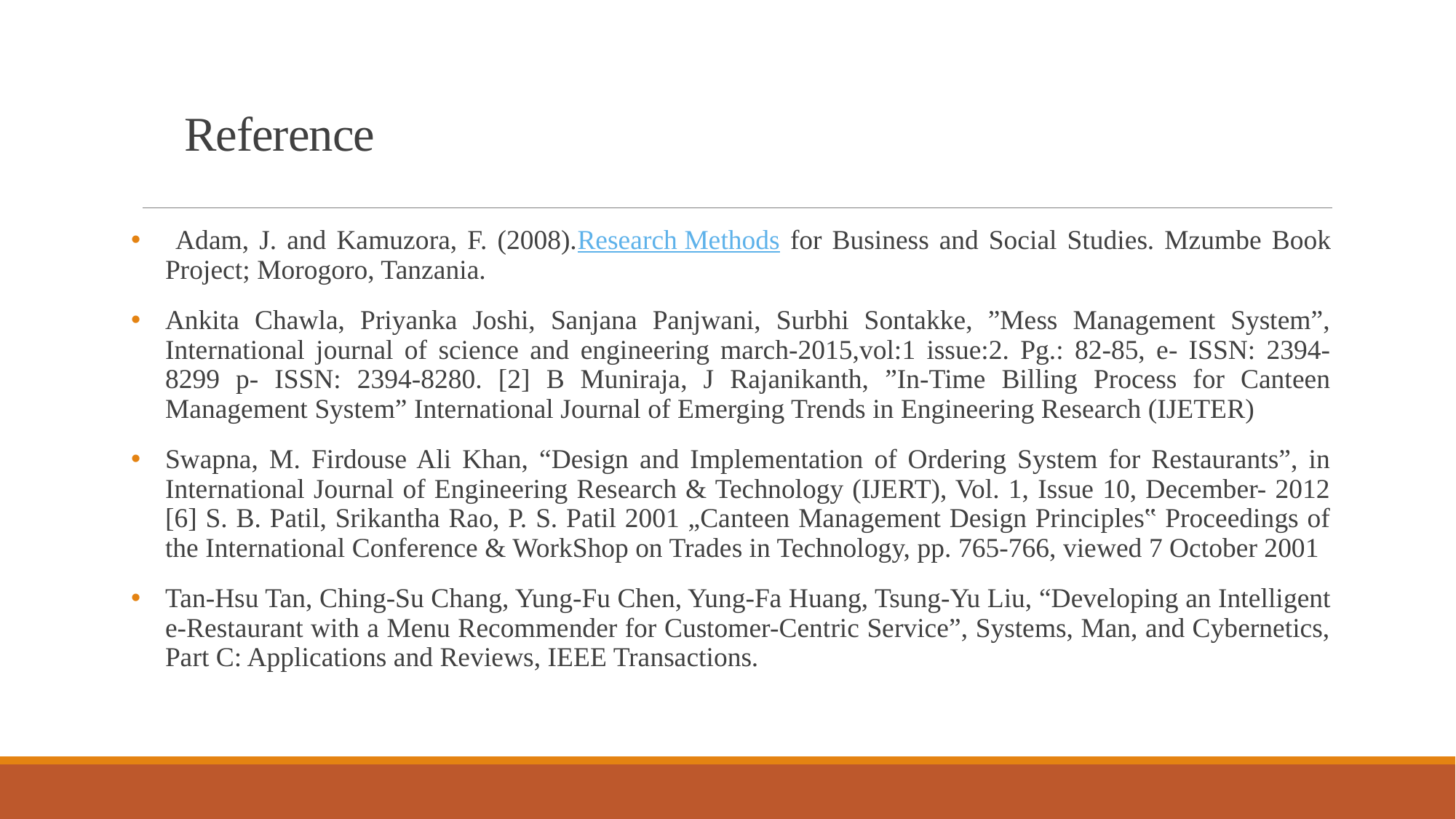

# Reference
 Adam, J. and Kamuzora, F. (2008).Research Methods for Business and Social Studies. Mzumbe Book Project; Morogoro, Tanzania.
Ankita Chawla, Priyanka Joshi, Sanjana Panjwani, Surbhi Sontakke, ”Mess Management System”, International journal of science and engineering march-2015,vol:1 issue:2. Pg.: 82-85, e- ISSN: 2394-8299 p- ISSN: 2394-8280. [2] B Muniraja, J Rajanikanth, ”In-Time Billing Process for Canteen Management System” International Journal of Emerging Trends in Engineering Research (IJETER)
Swapna, M. Firdouse Ali Khan, “Design and Implementation of Ordering System for Restaurants”, in International Journal of Engineering Research & Technology (IJERT), Vol. 1, Issue 10, December- 2012 [6] S. B. Patil, Srikantha Rao, P. S. Patil 2001 „Canteen Management Design Principles‟ Proceedings of the International Conference & WorkShop on Trades in Technology, pp. 765-766, viewed 7 October 2001
Tan-Hsu Tan, Ching-Su Chang, Yung-Fu Chen, Yung-Fa Huang, Tsung-Yu Liu, “Developing an Intelligent e-Restaurant with a Menu Recommender for Customer-Centric Service”, Systems, Man, and Cybernetics, Part C: Applications and Reviews, IEEE Transactions.